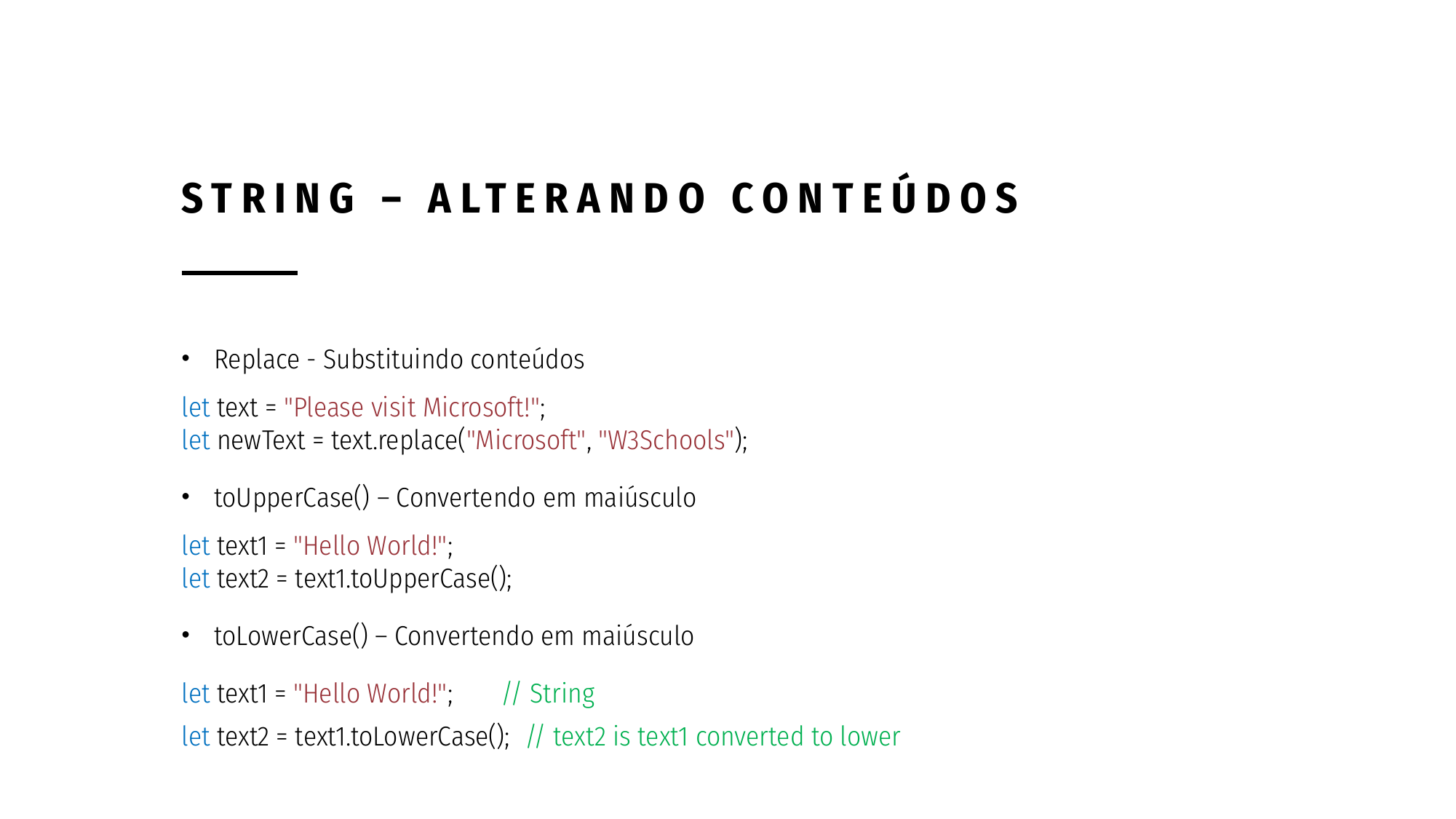

# String – Alterando conteúdos
Replace - Substituindo conteúdos
let text = "Please visit Microsoft!";
let newText = text.replace("Microsoft", "W3Schools");
toUpperCase() – Convertendo em maiúsculo
let text1 = "Hello World!";
let text2 = text1.toUpperCase();
toLowerCase() – Convertendo em maiúsculo
let text1 = "Hello World!";       // String
let text2 = text1.toLowerCase();  // text2 is text1 converted to lower